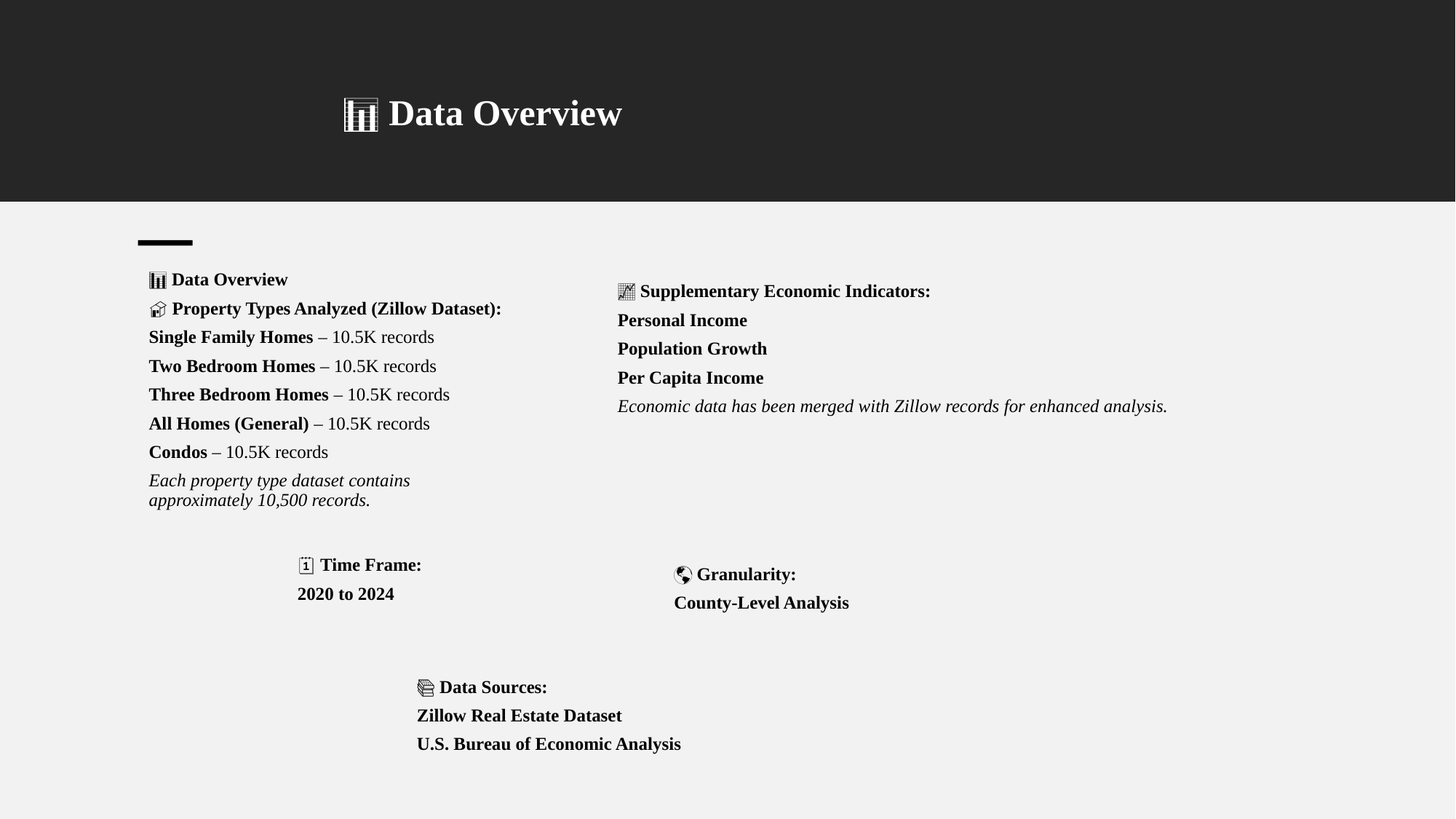

📊 Data Overview

📈 Supplementary Economic Indicators:
Personal Income
Population Growth
Per Capita Income
Economic data has been merged with Zillow records for enhanced analysis.
📊 Data Overview
🏠 Property Types Analyzed (Zillow Dataset):
Single Family Homes – 10.5K records
Two Bedroom Homes – 10.5K records
Three Bedroom Homes – 10.5K records
All Homes (General) – 10.5K records
Condos – 10.5K records
Each property type dataset contains approximately 10,500 records.

🌎 Granularity:
County-Level Analysis
🗓️ Time Frame:
2020 to 2024

📚 Data Sources:
Zillow Real Estate Dataset
U.S. Bureau of Economic Analysis